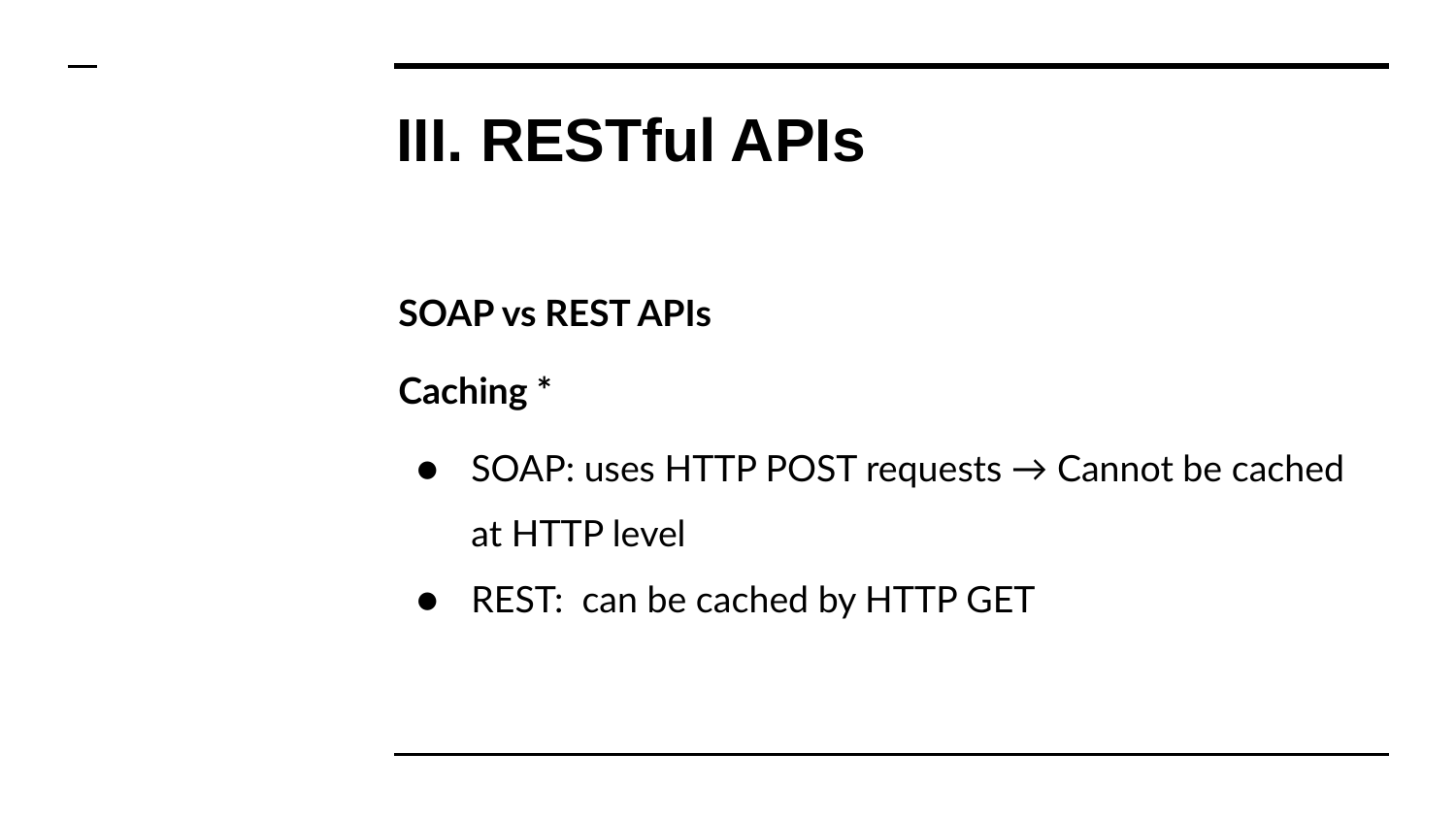

# III. RESTful APIs
SOAP vs REST APIs
Caching *
SOAP: uses HTTP POST requests → Cannot be cached at HTTP level
REST:  can be cached by HTTP GET